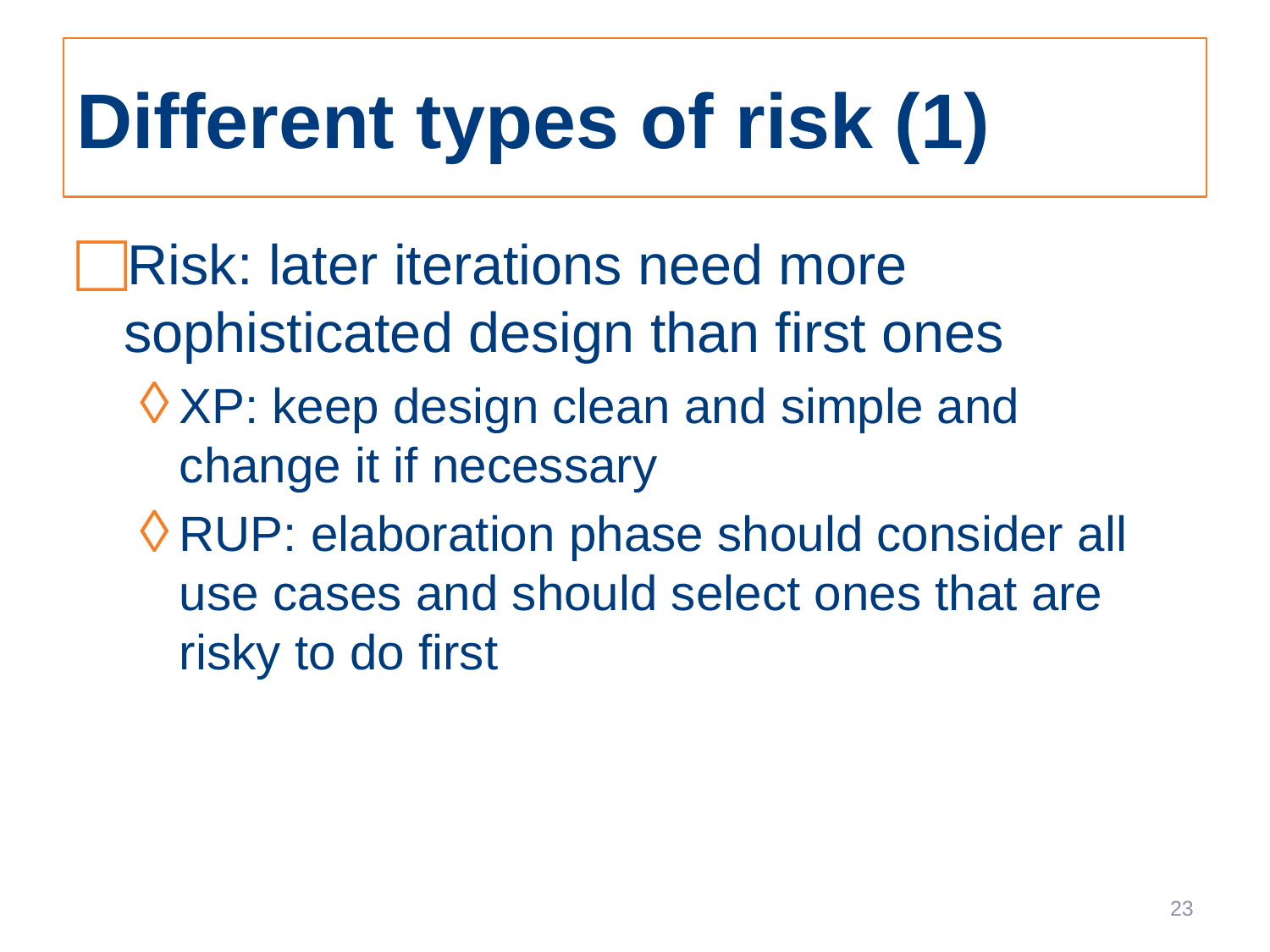

# Different types of risk (1)
Risk: later iterations need more sophisticated design than first ones
XP: keep design clean and simple and change it if necessary
RUP: elaboration phase should consider all use cases and should select ones that are risky to do first

23